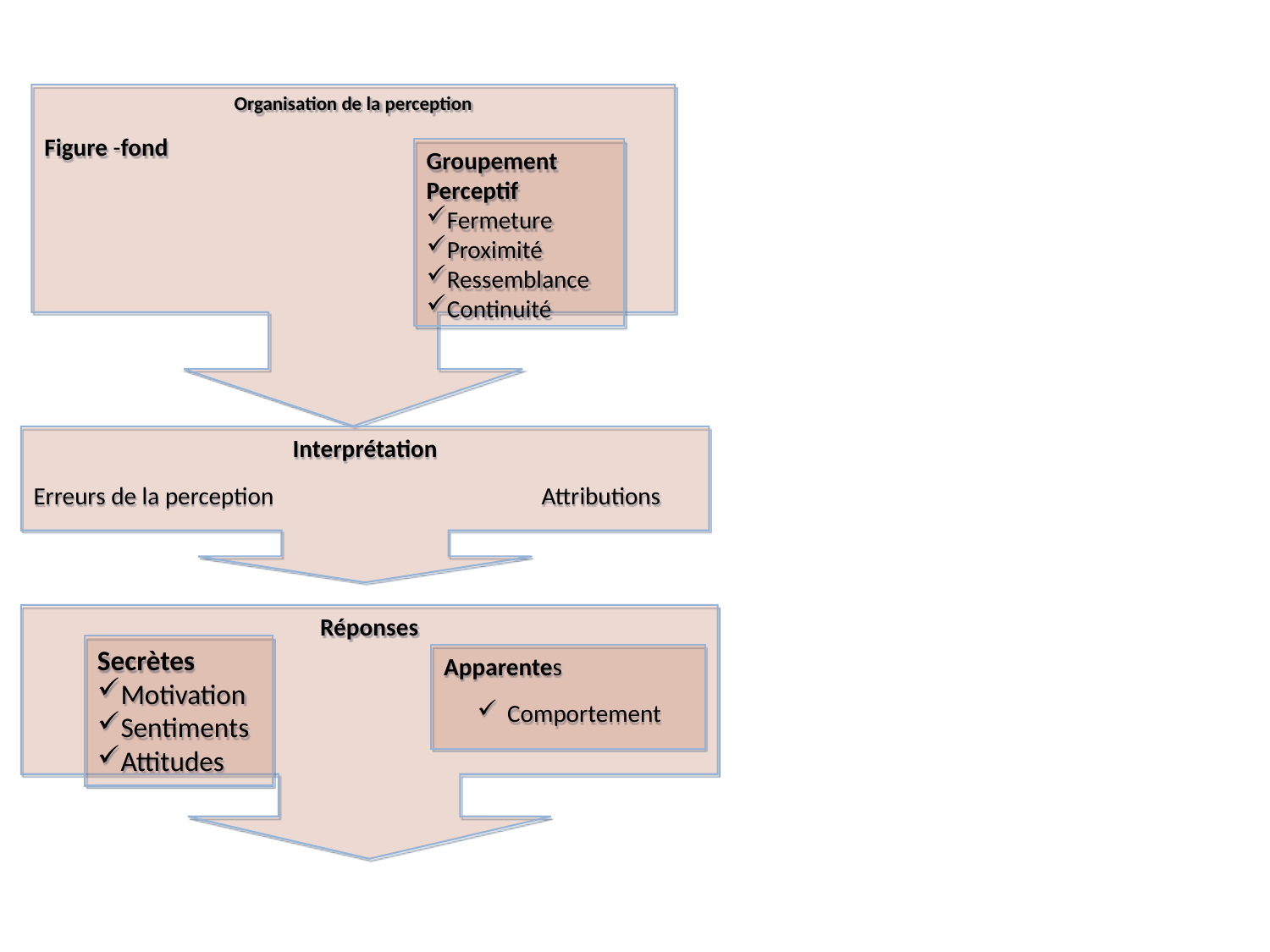

Organisation de la perception
Figure -fond
Groupement Perceptif
Fermeture
Proximité
Ressemblance
Continuité
Interprétation
Erreurs de la perception			Attributions
Réponses

Secrètes
Motivation
Sentiments
Attitudes
Apparentes
Comportement